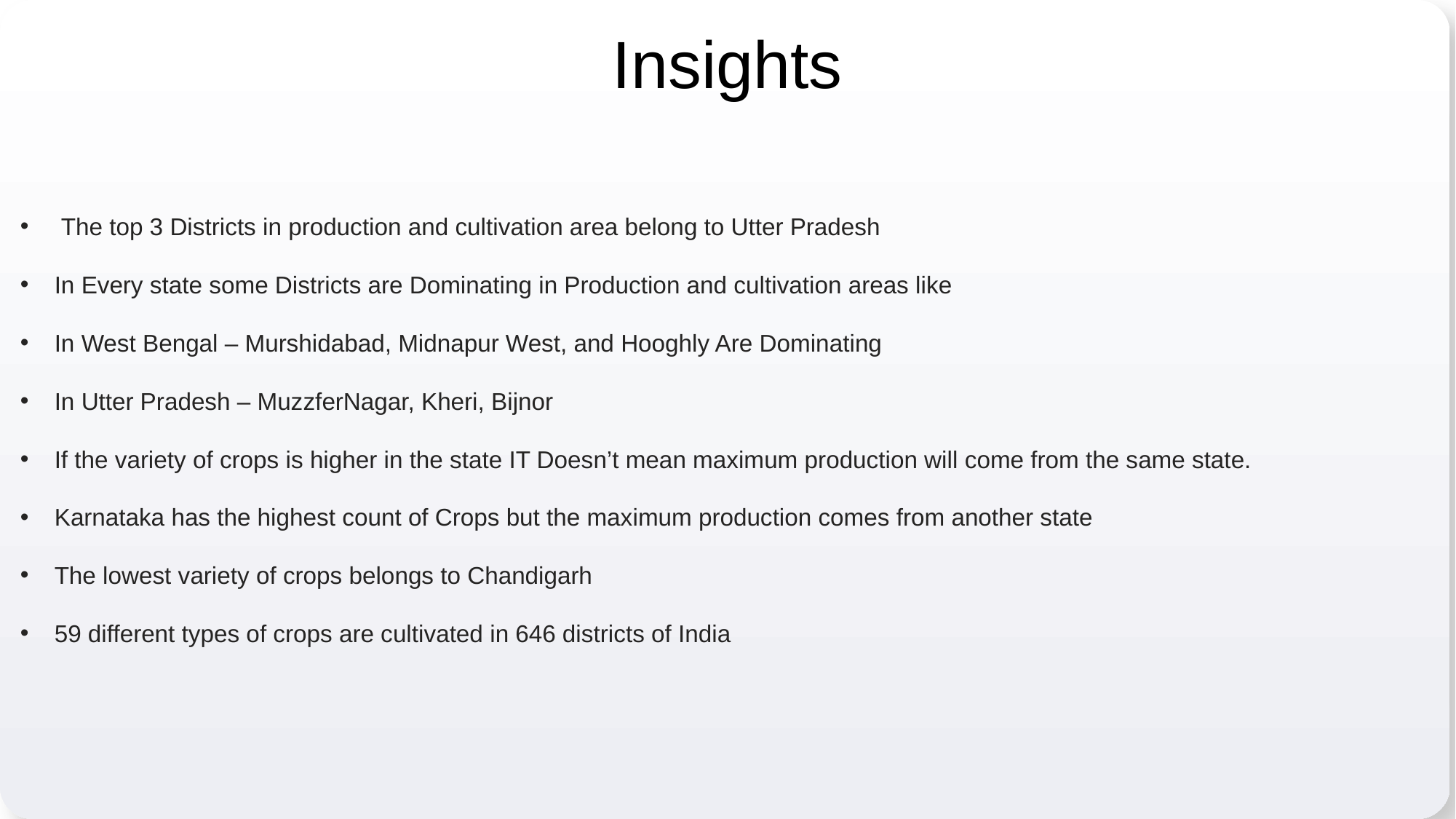

The top 3 Districts in production and cultivation area belong to Utter Pradesh

In Every state some Districts are Dominating in Production and cultivation areas like

In West Bengal – Murshidabad, Midnapur West, and Hooghly Are Dominating

In Utter Pradesh – MuzzferNagar, Kheri, Bijnor

If the variety of crops is higher in the state IT Doesn’t mean maximum production will come from the same state.

Karnataka has the highest count of Crops but the maximum production comes from another state

The lowest variety of crops belongs to Chandigarh

59 different types of crops are cultivated in 646 districts of India

Insights